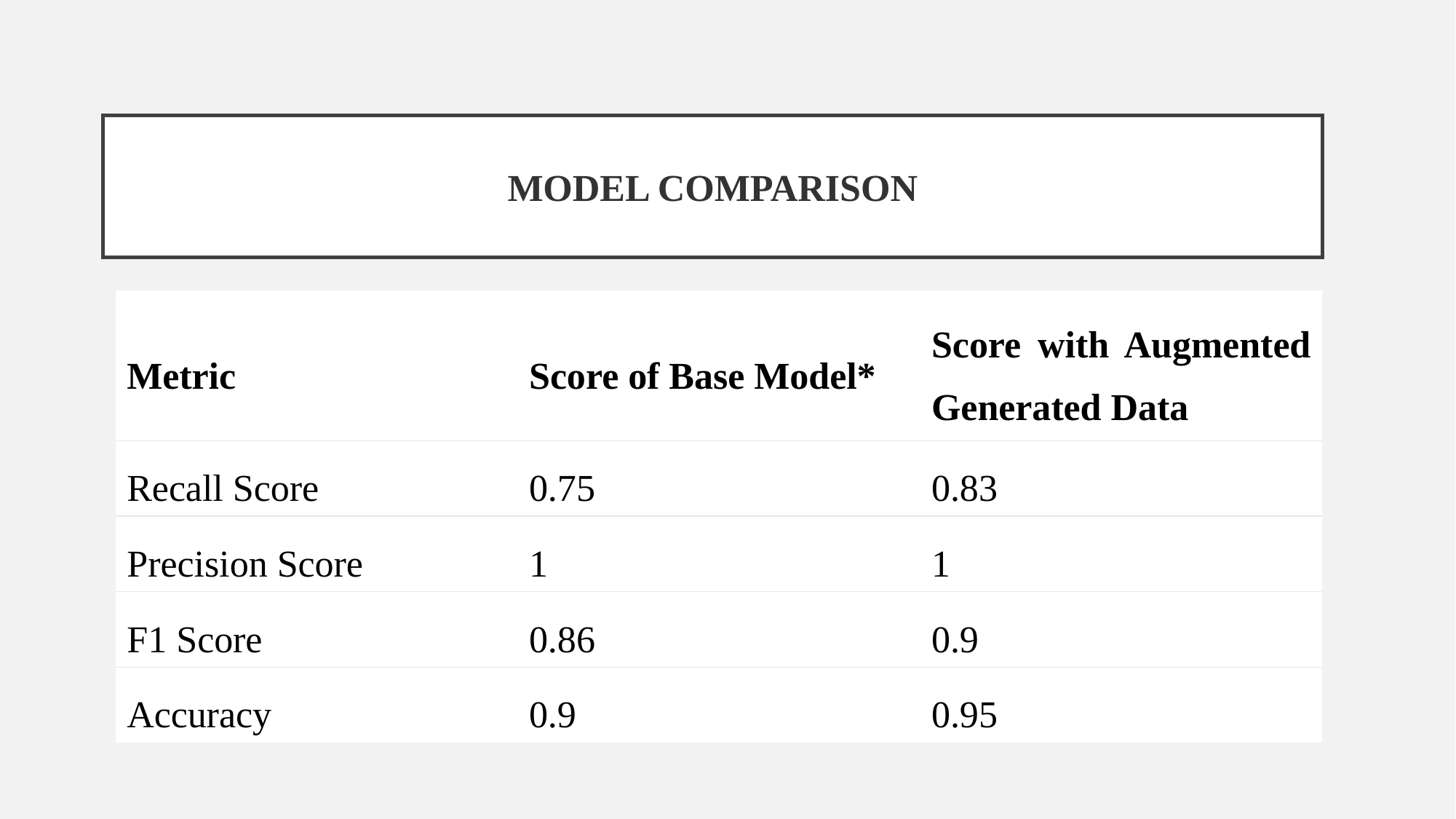

# Model Comparison
| Metric | Score of Base Model\* | Score with Augmented Generated Data |
| --- | --- | --- |
| Recall Score | 0.75 | 0.83 |
| Precision Score | 1 | 1 |
| F1 Score | 0.86 | 0.9 |
| Accuracy | 0.9 | 0.95 |